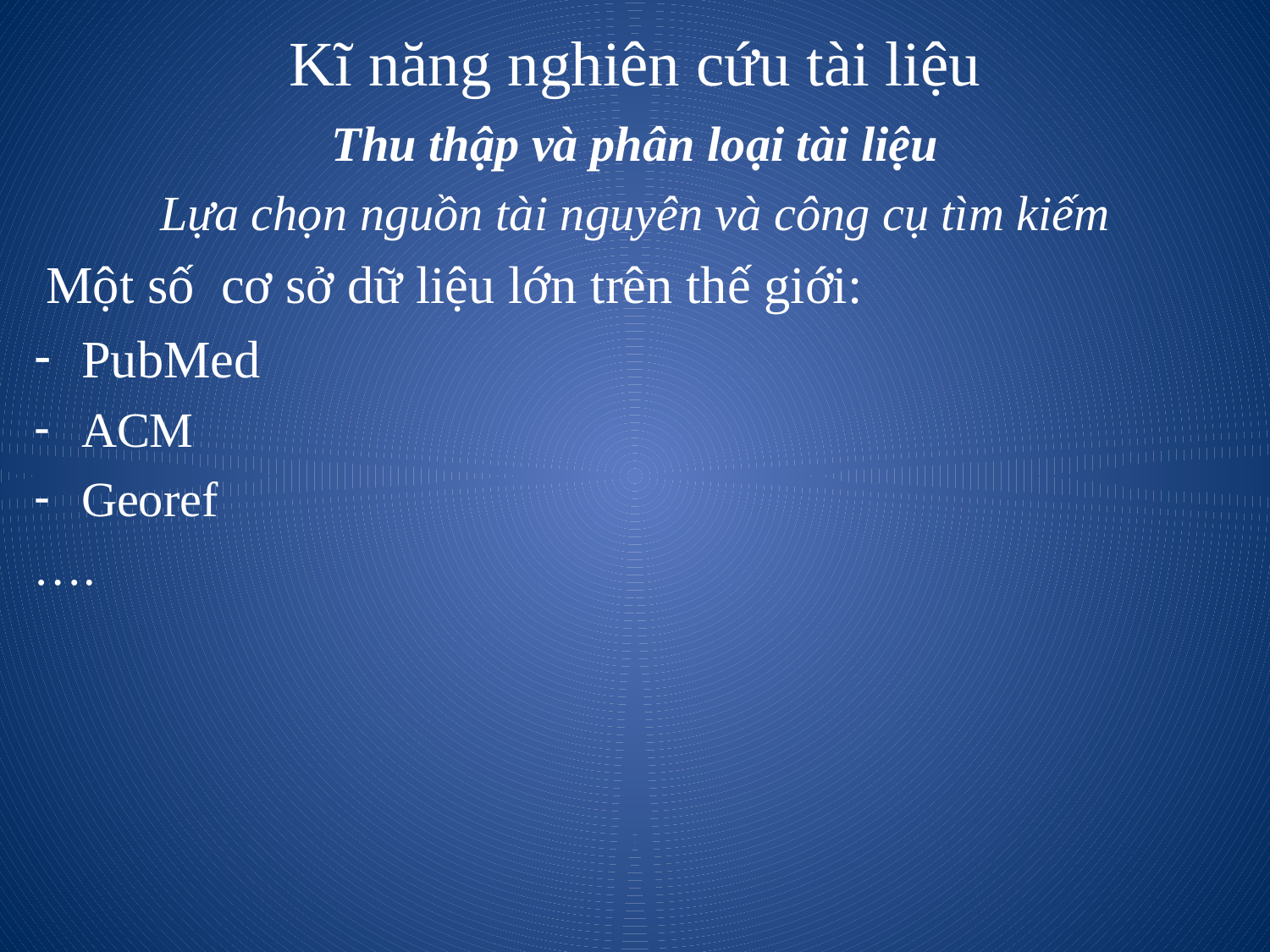

# Kĩ năng nghiên cứu tài liệu
Thu thập và phân loại tài liệu
Lựa chọn nguồn tài nguyên và công cụ tìm kiếm
 Một số  cơ sở dữ liệu lớn trên thế giới:
PubMed
ACM
Georef
….